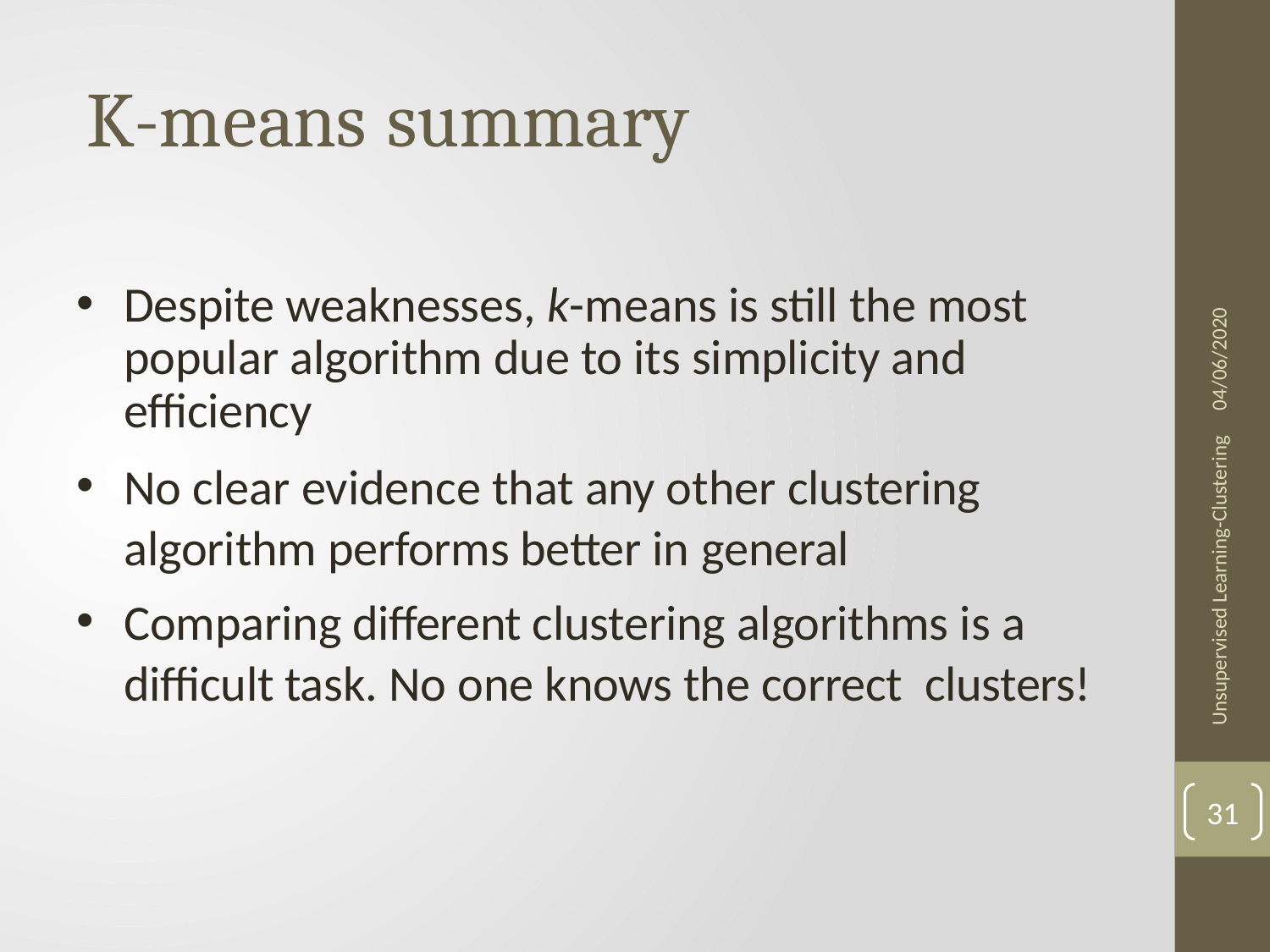

# K-means summary
04/06/2020
Despite weaknesses, k-means is still the most  popular algorithm due to its simplicity and  efficiency
No clear evidence that any other clustering  algorithm performs better in general
Comparing different clustering algorithms is a  difficult task. No one knows the correct  clusters!
Unsupervised Learning-Clustering
31